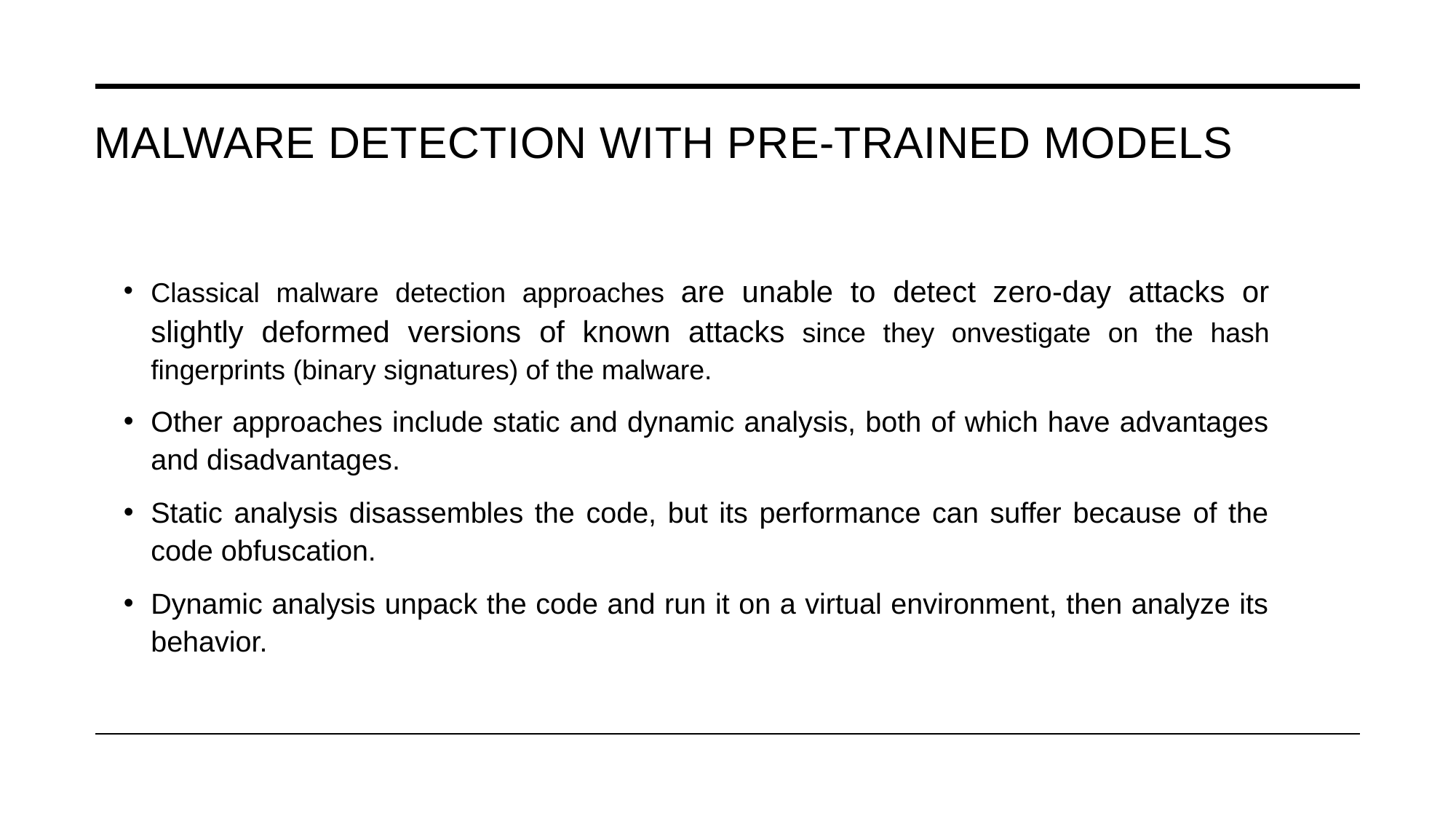

# malware detection with pre-trained models
Classical malware detection approaches are unable to detect zero-day attacks or slightly deformed versions of known attacks since they onvestigate on the hash fingerprints (binary signatures) of the malware.
Other approaches include static and dynamic analysis, both of which have advantages and disadvantages.
Static analysis disassembles the code, but its performance can suffer because of the code obfuscation.
Dynamic analysis unpack the code and run it on a virtual environment, then analyze its behavior.